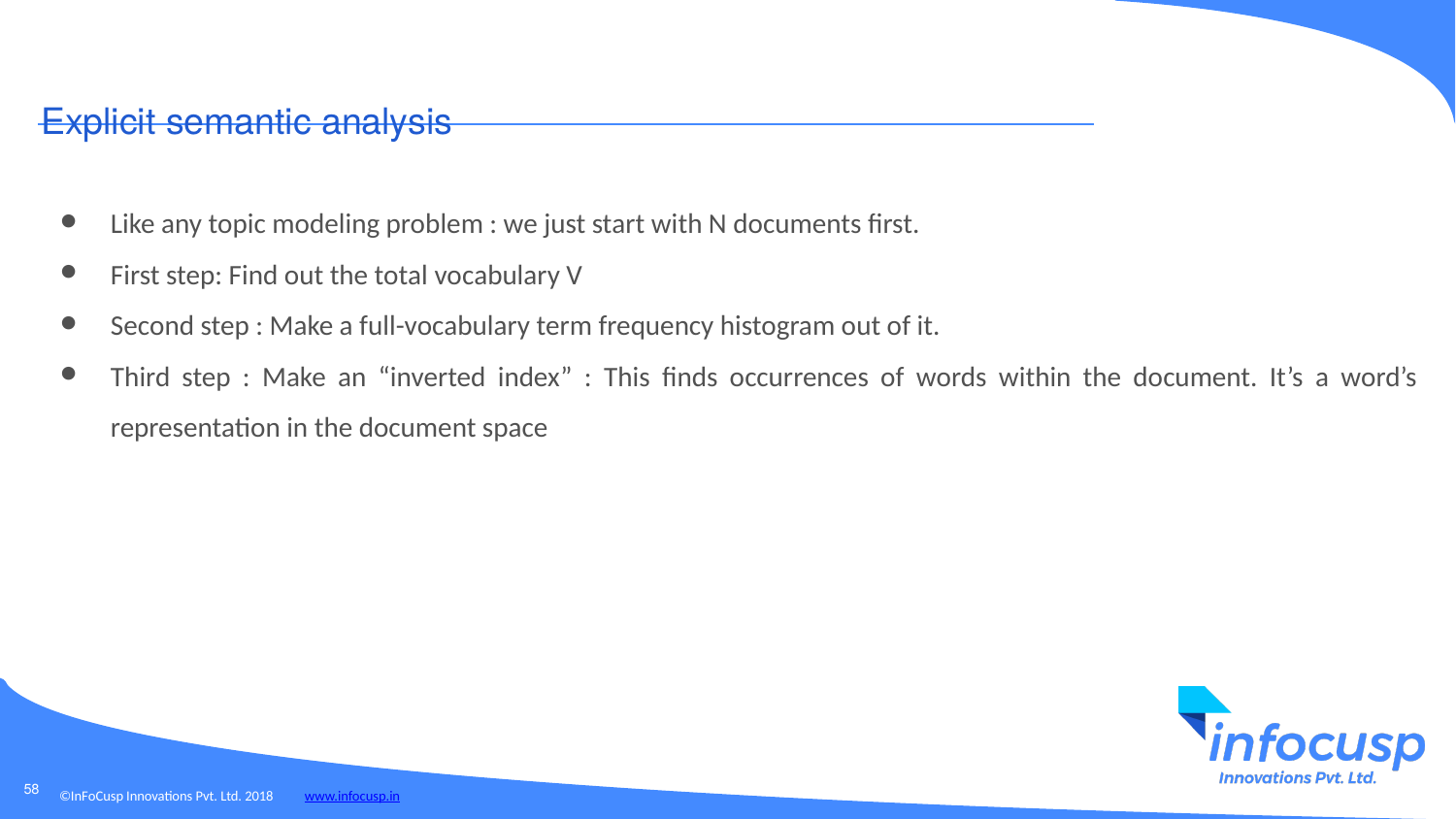

Explicit semantic analysis

Like any topic modeling problem : we just start with N documents first.
First step: Find out the total vocabulary V
Second step : Make a full-vocabulary term frequency histogram out of it.
Third step : Make an “inverted index” : This finds occurrences of words within the document. It’s a word’s representation in the document space

58